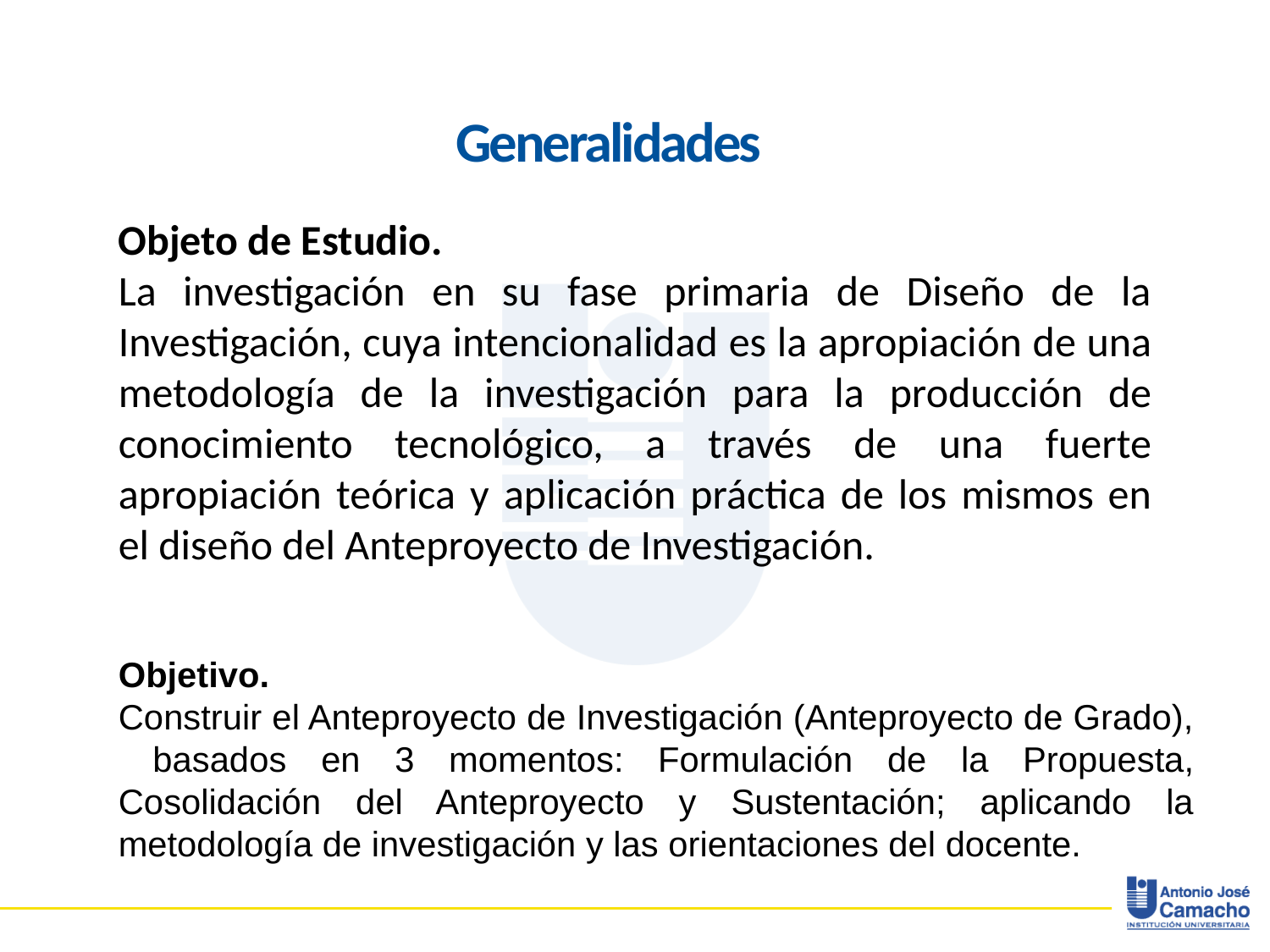

# Generalidades
Objeto de Estudio.
La investigación en su fase primaria de Diseño de la Investigación, cuya intencionalidad es la apropiación de una metodología de la investigación para la producción de conocimiento tecnológico, a través de una fuerte apropiación teórica y aplicación práctica de los mismos en el diseño del Anteproyecto de Investigación.

Objetivo.
Construir el Anteproyecto de Investigación (Anteproyecto de Grado),  basados en 3 momentos: Formulación de la Propuesta, Cosolidación del Anteproyecto y Sustentación; aplicando la metodología de investigación y las orientaciones del docente.